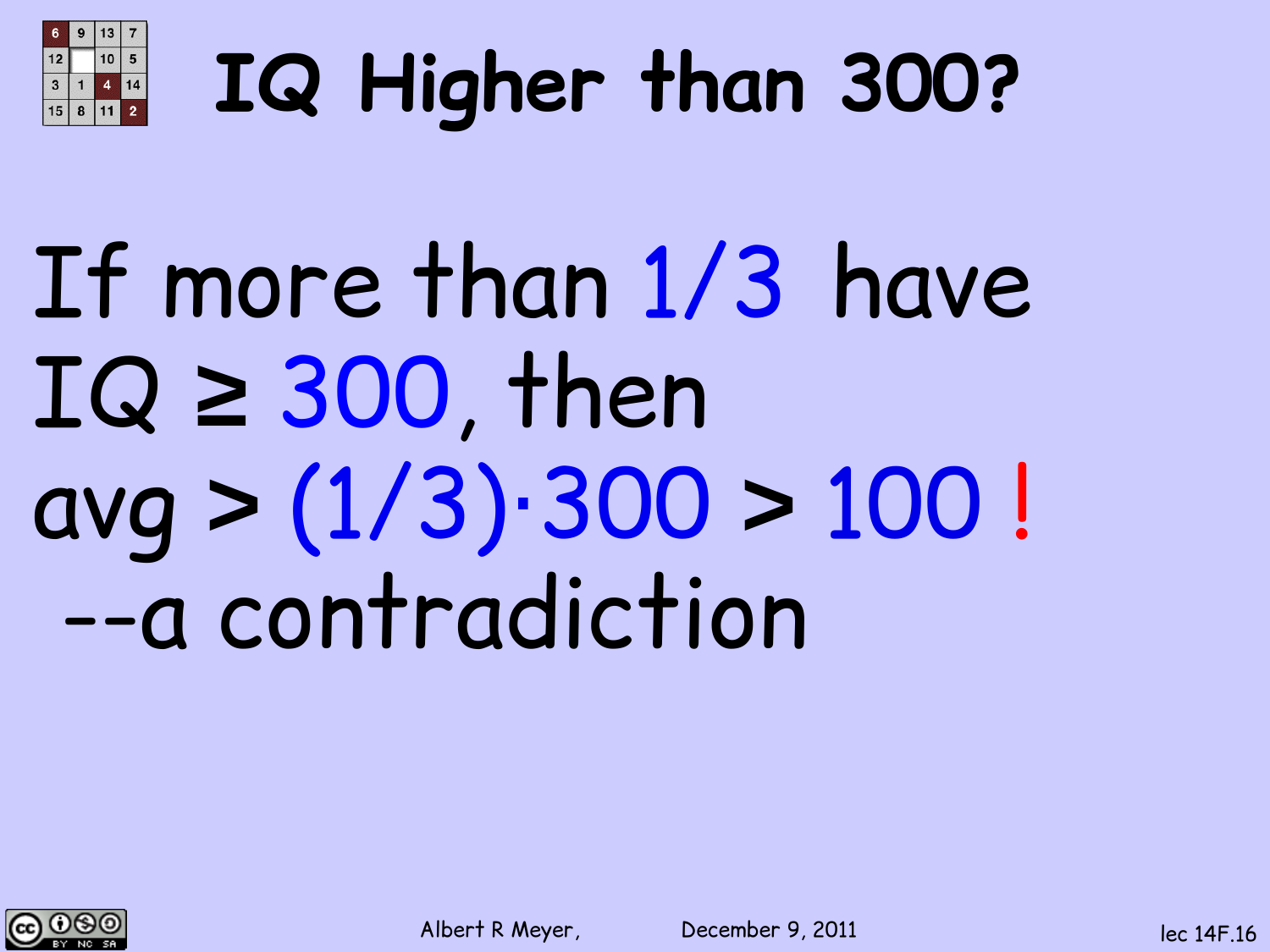

# IQ Higher than 300?
If more than 1/3 have
IQ ≥ 300, then
avg > (1/3)⋅300 > 100 !
 --a contradiction